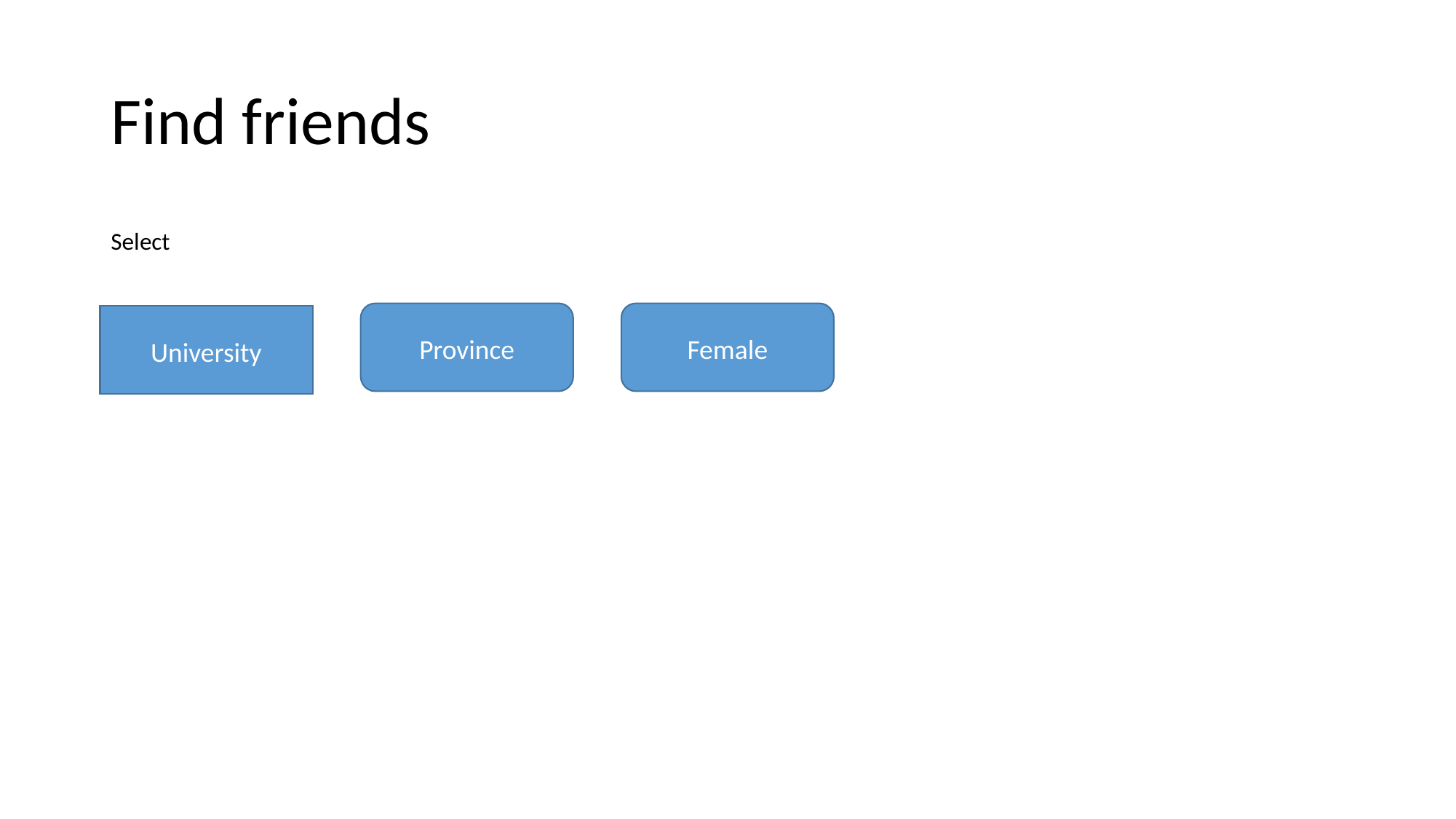

# Find friends
Select
Province
Female
University